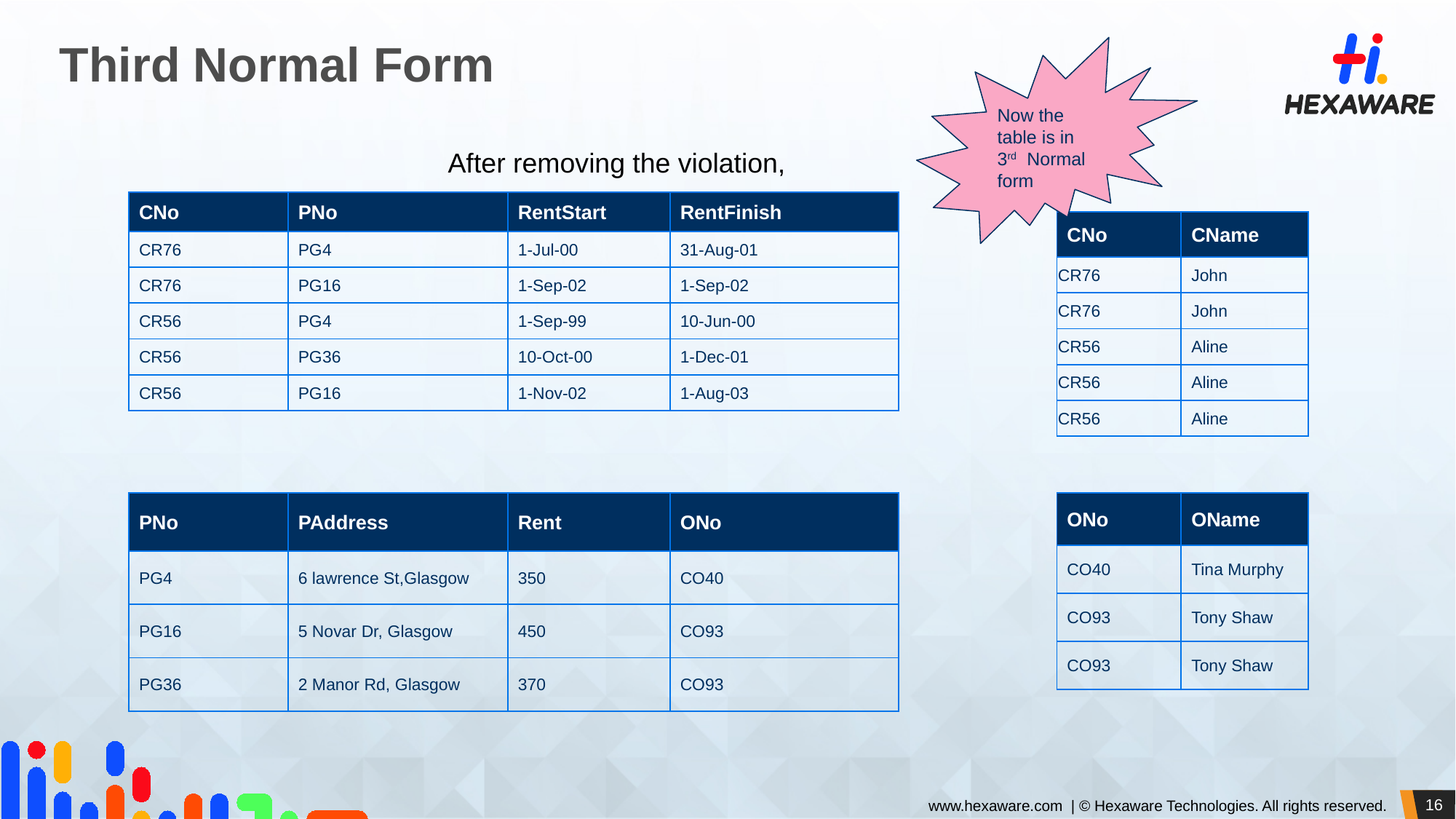

# Third Normal Form
Now the table is in 3rd  Normal form
After removing the violation,
| CNo | PNo | RentStart | RentFinish |
| --- | --- | --- | --- |
| CR76 | PG4 | 1-Jul-00 | 31-Aug-01 |
| CR76 | PG16 | 1-Sep-02 | 1-Sep-02 |
| CR56 | PG4 | 1-Sep-99 | 10-Jun-00 |
| CR56 | PG36 | 10-Oct-00 | 1-Dec-01 |
| CR56 | PG16 | 1-Nov-02 | 1-Aug-03 |
| CNo | CName |
| --- | --- |
| CR76 | John |
| CR76 | John |
| CR56 | Aline |
| CR56 | Aline |
| CR56 | Aline |
| PNo | PAddress | Rent | ONo |
| --- | --- | --- | --- |
| PG4 | 6 lawrence St,Glasgow | 350 | CO40 |
| PG16 | 5 Novar Dr, Glasgow | 450 | CO93 |
| PG36 | 2 Manor Rd, Glasgow | 370 | CO93 |
| ONo | OName |
| --- | --- |
| CO40 | Tina Murphy |
| CO93 | Tony Shaw |
| CO93 | Tony Shaw |